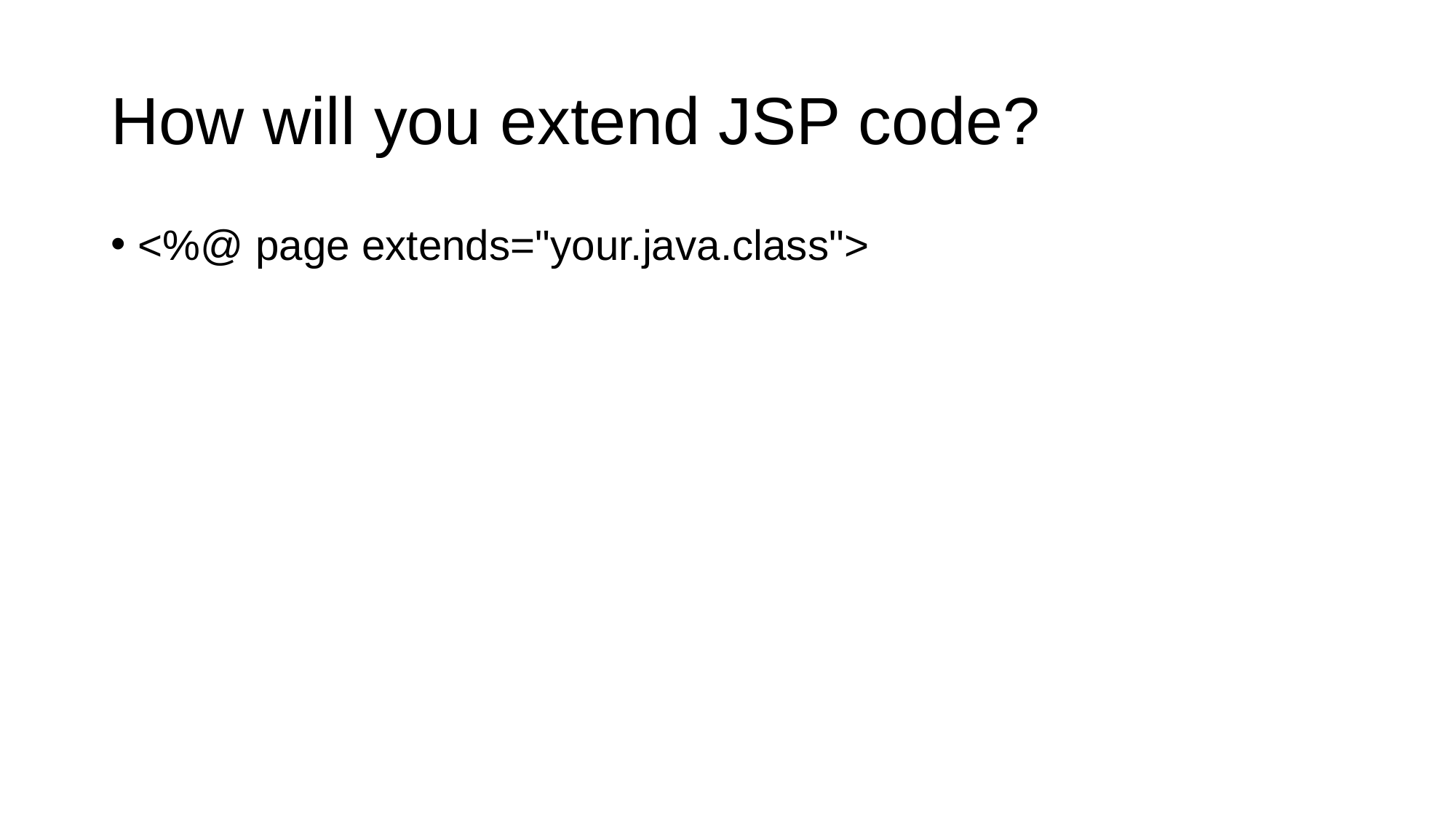

# How will you extend JSP code?
<%@ page extends="your.java.class">